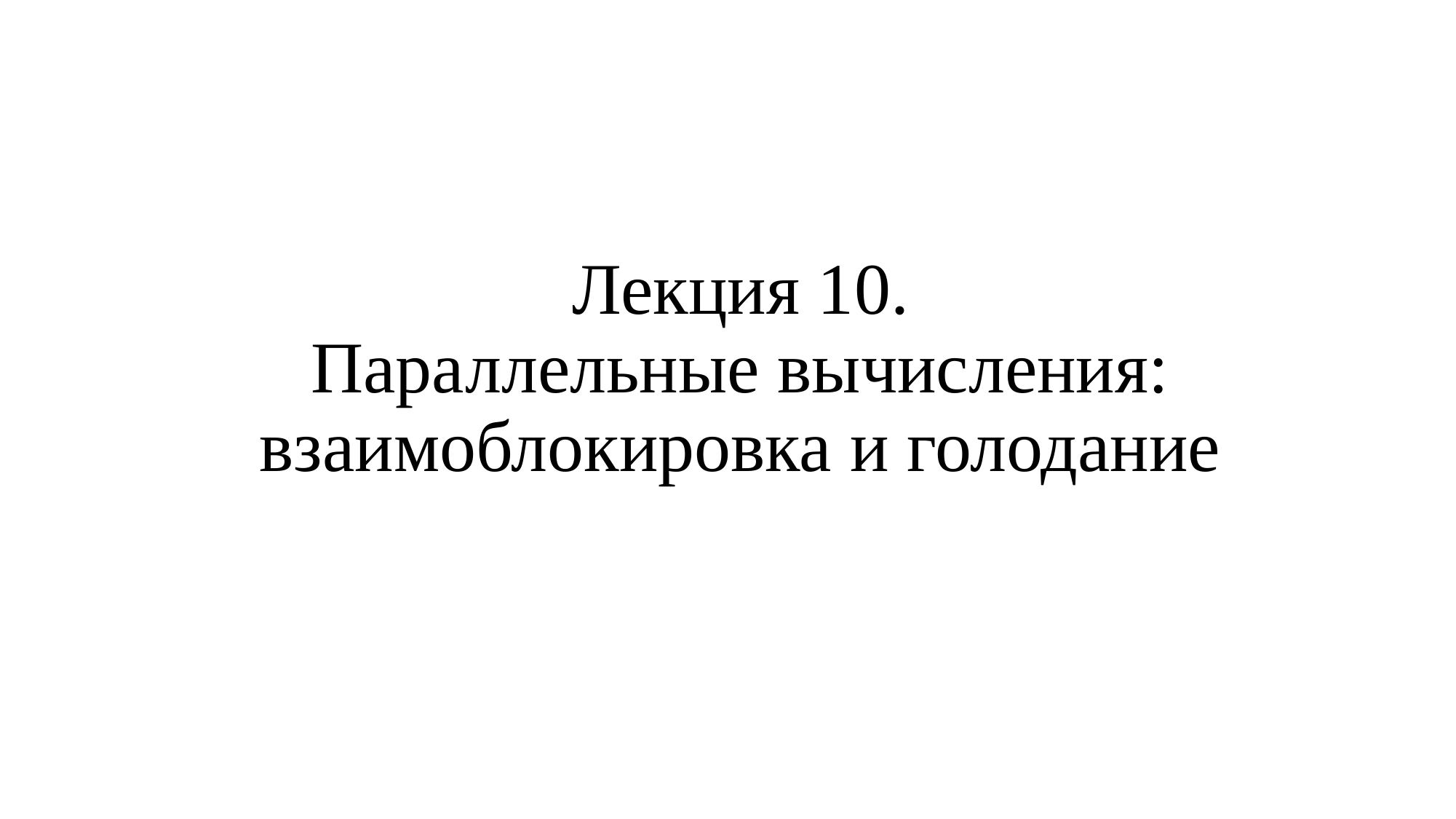

# Лекция 10. Параллельные вычисления: взаимоблокировка и голодание